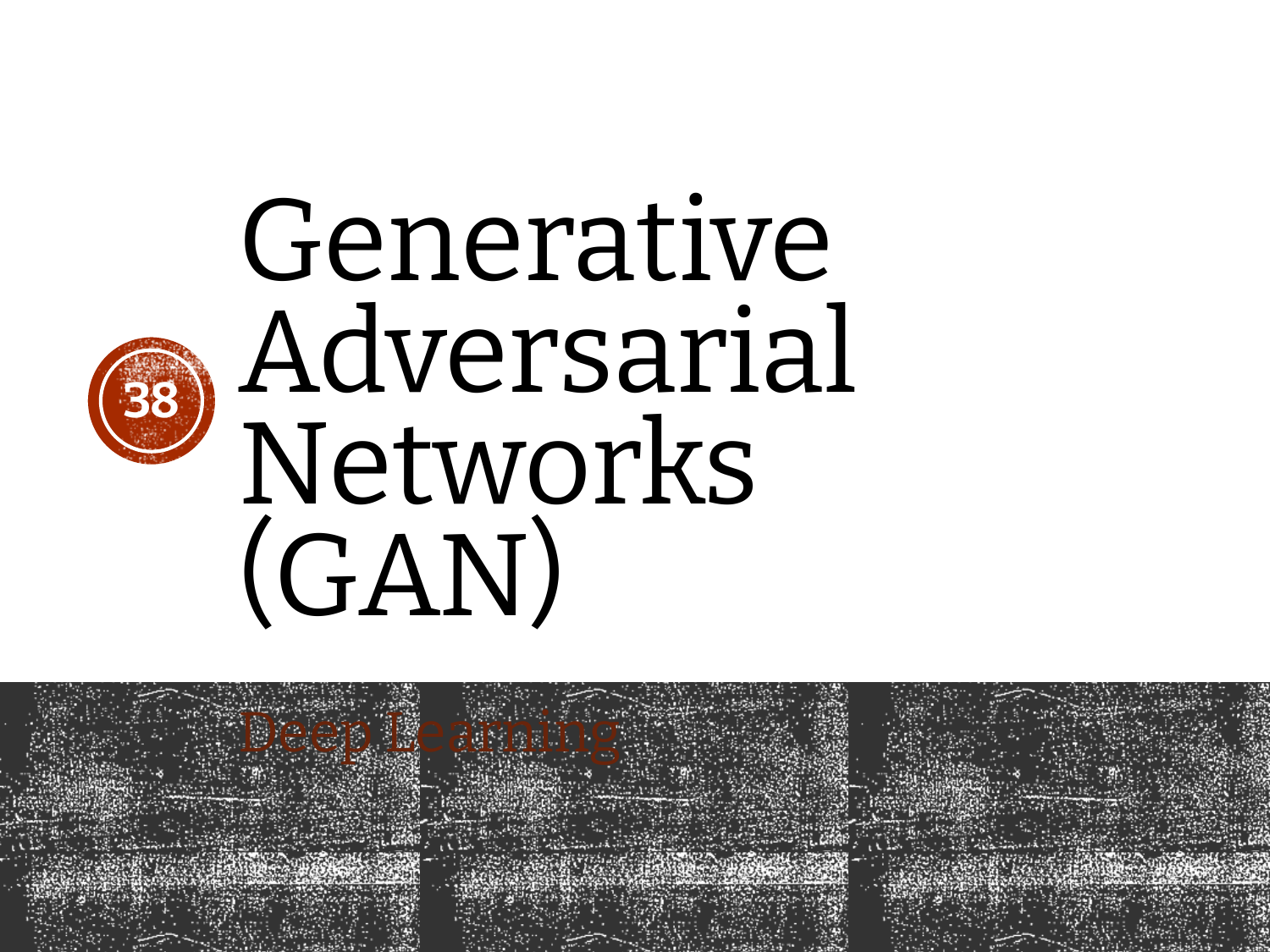

# Generative Adversarial Networks (GAN)
38
Deep Learning